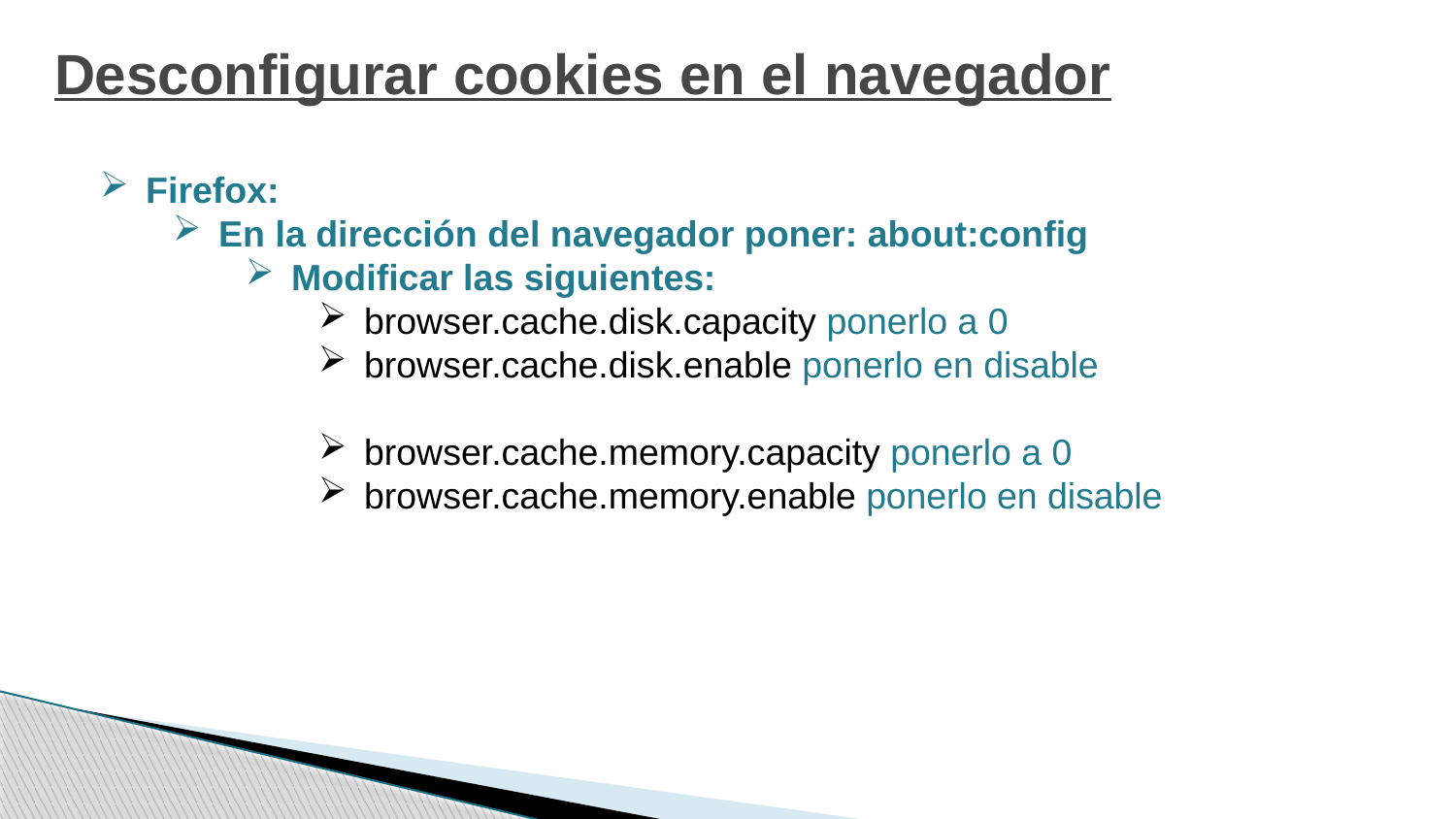

Desconfigurar cookies en el navegador
Firefox:
En la dirección del navegador poner: about:config
Modificar las siguientes:
browser.cache.disk.capacity ponerlo a 0
browser.cache.disk.enable ponerlo en disable

browser.cache.memory.capacity ponerlo a 0
browser.cache.memory.enable ponerlo en disable